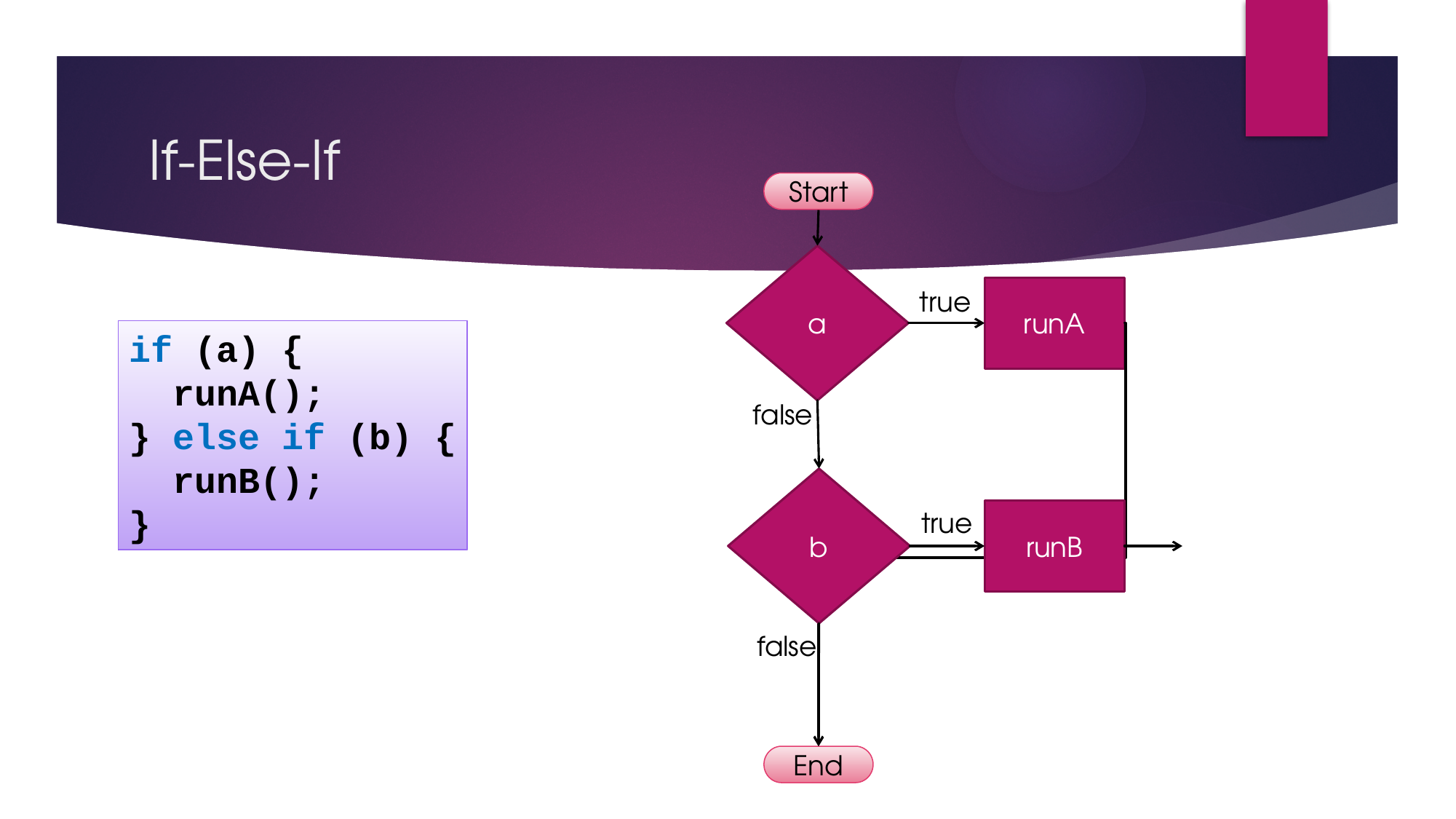

# If-Else-If
Start
a
runA
true
false
b
true
runB
false
End
if (a) {
  runA();
} else if (b) {
  runB();
}